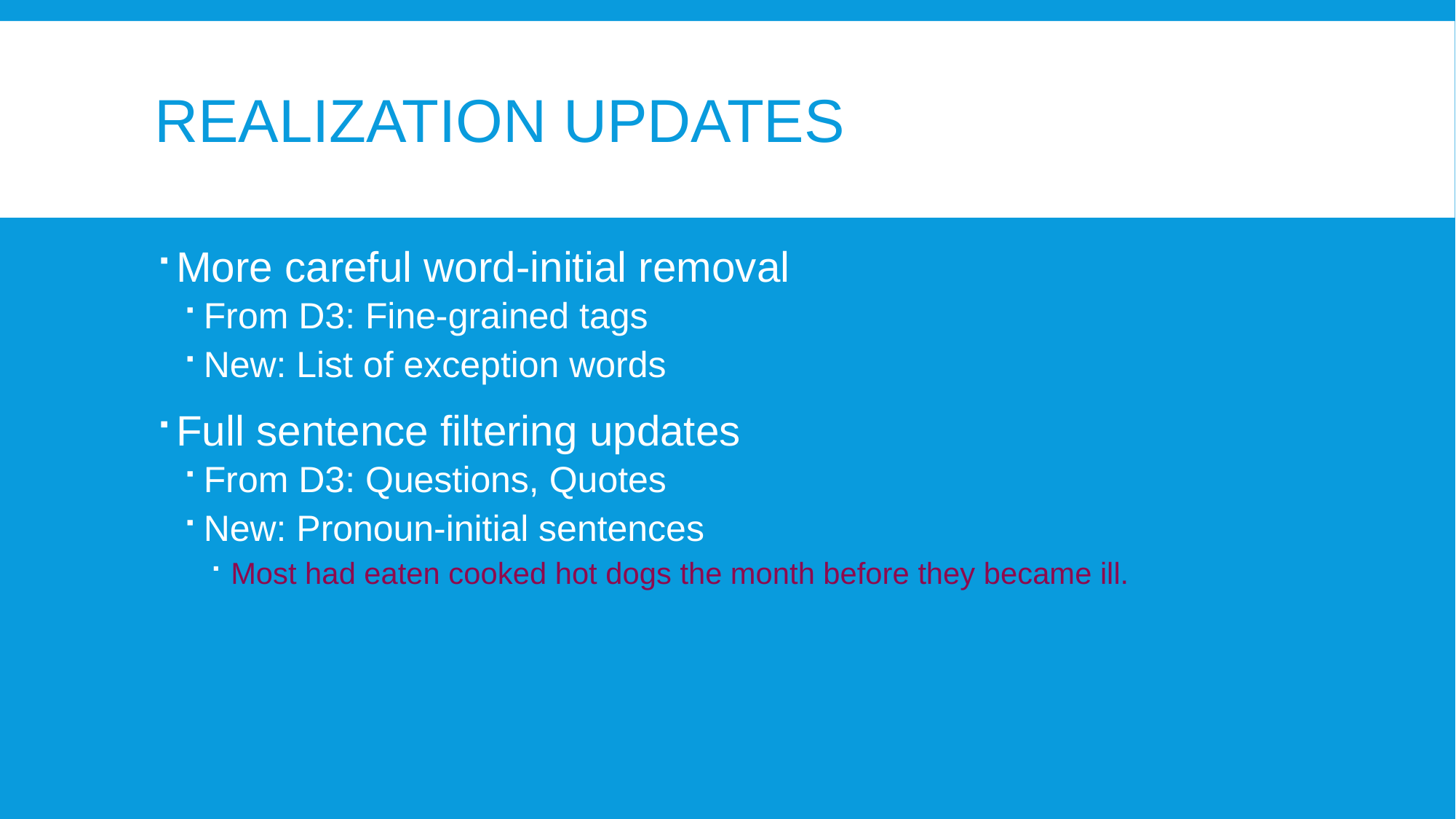

# Realization Updates
More careful word-initial removal
From D3: Fine-grained tags
New: List of exception words
Full sentence filtering updates
From D3: Questions, Quotes
New: Pronoun-initial sentences
Most had eaten cooked hot dogs the month before they became ill.